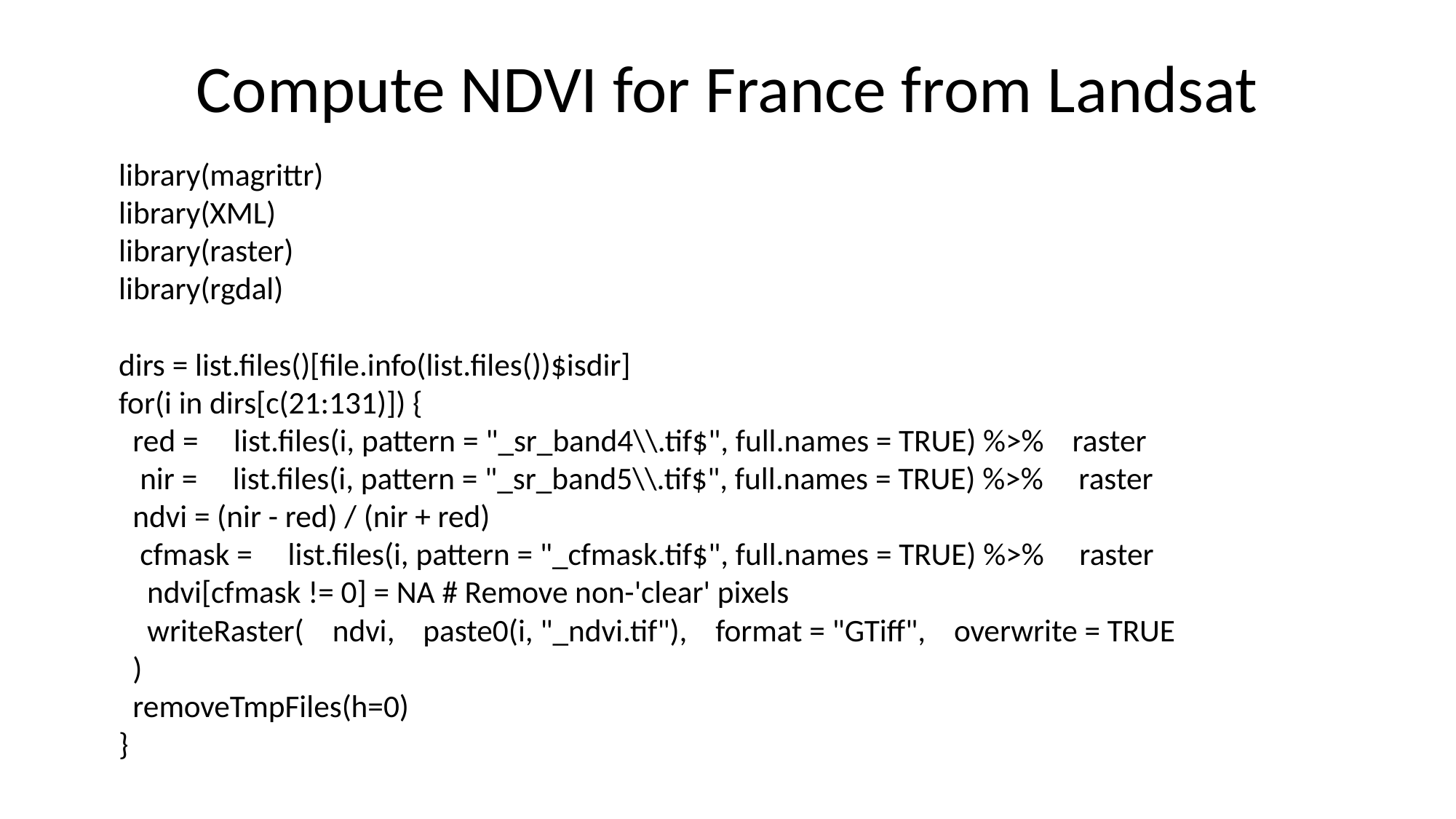

# Compute NDVI for France from Landsat

library(magrittr)
library(XML)
library(raster)
library(rgdal)

dirs = list.files()[file.info(list.files())$isdir]
for(i in dirs[c(21:131)]) {
  red =     list.files(i, pattern = "_sr_band4\\.tif$", full.names = TRUE) %>%    raster
   nir =     list.files(i, pattern = "_sr_band5\\.tif$", full.names = TRUE) %>%     raster
  ndvi = (nir - red) / (nir + red)
   cfmask =     list.files(i, pattern = "_cfmask.tif$", full.names = TRUE) %>%     raster
    ndvi[cfmask != 0] = NA # Remove non-'clear' pixels
    writeRaster(    ndvi,    paste0(i, "_ndvi.tif"),    format = "GTiff",    overwrite = TRUE
  )
  removeTmpFiles(h=0)
}